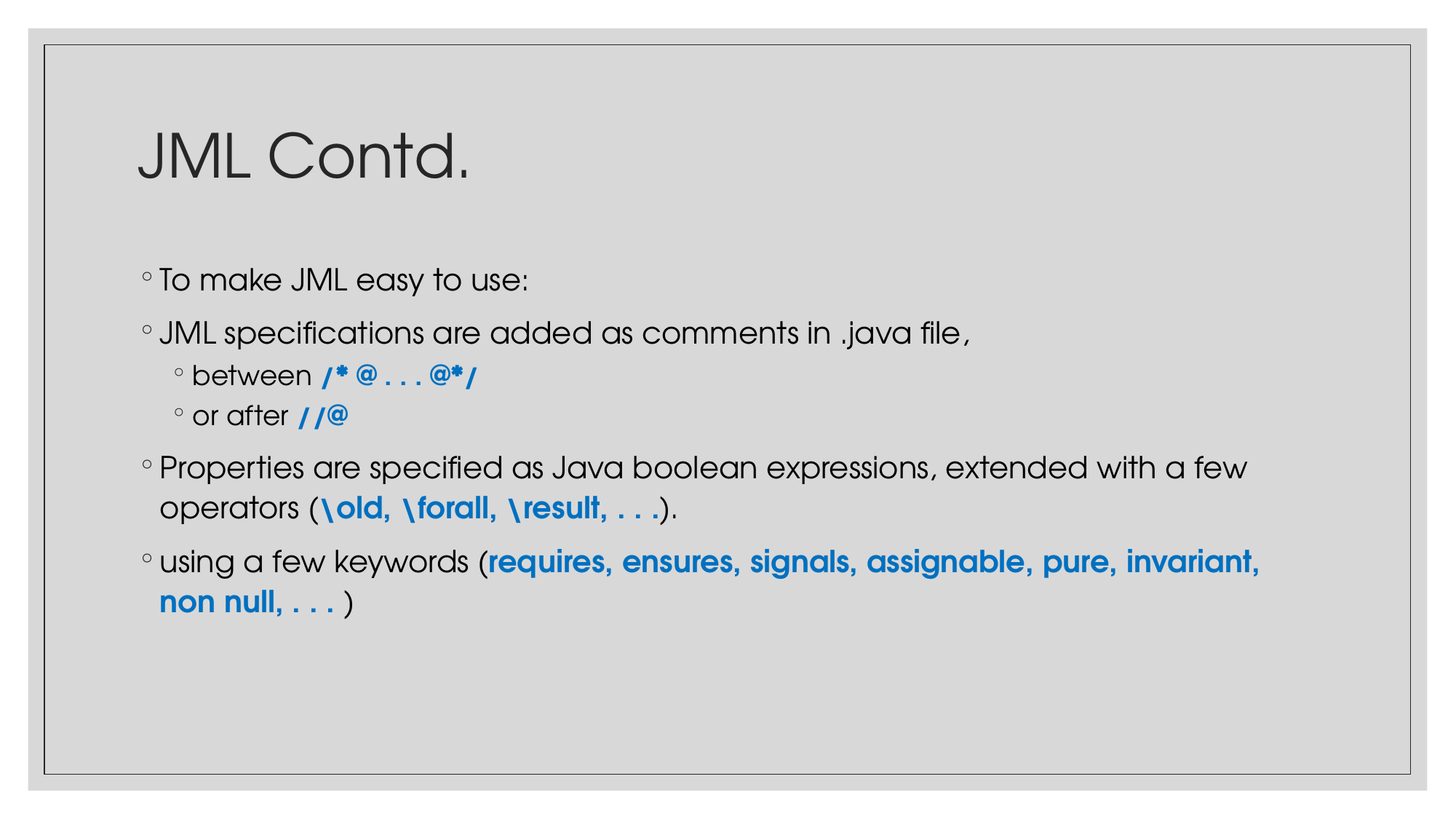

# JML Contd.
To make JML easy to use:
JML specifications are added as comments in .java file,
between /* @ . . . @*/
or after //@
Properties are specified as Java boolean expressions, extended with a few operators (\old, \forall, \result, . . .).
using a few keywords (requires, ensures, signals, assignable, pure, invariant, non null, . . . )